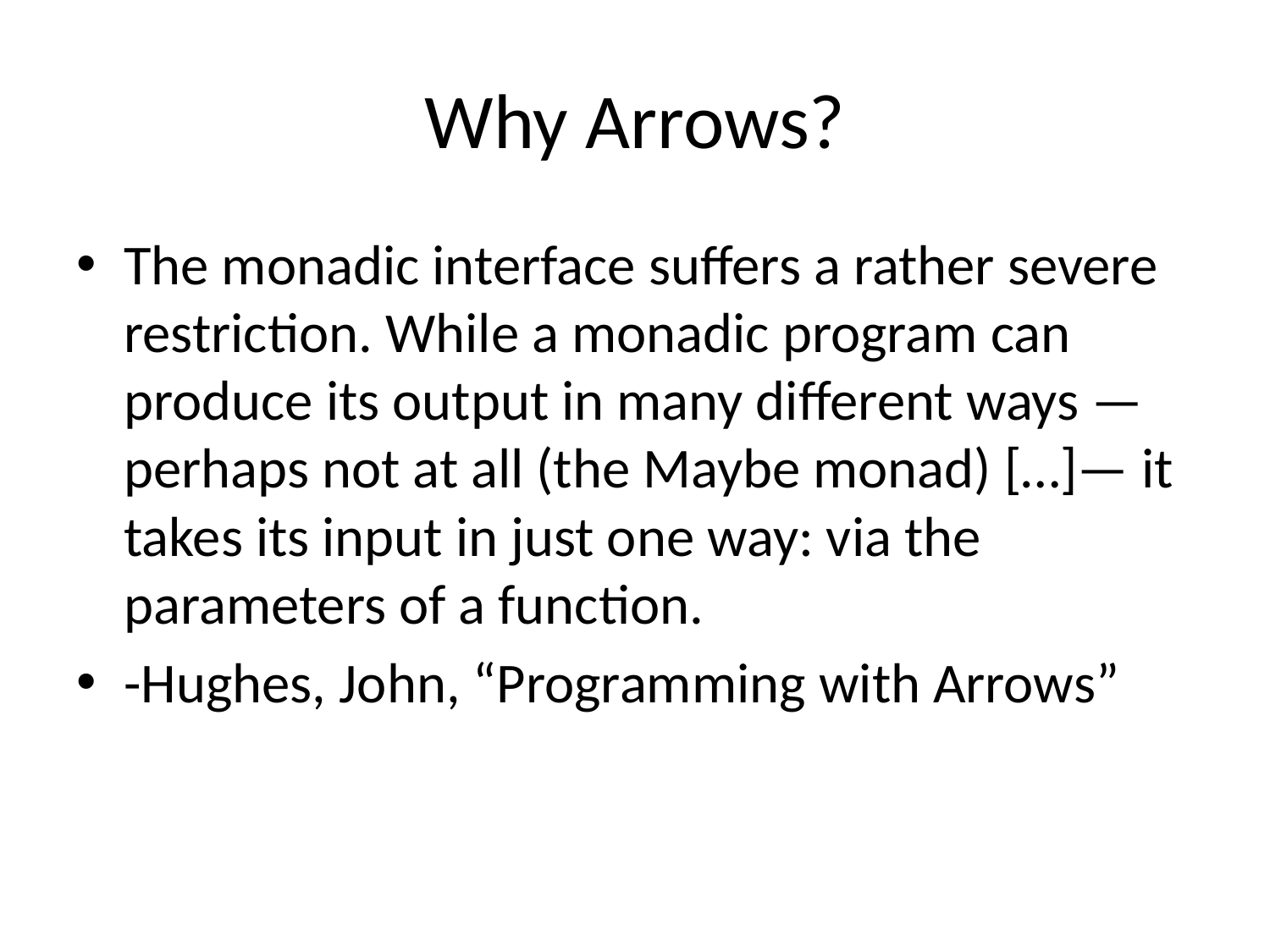

# Why Arrows?
The monadic interface suﬀers a rather severe restriction. While a monadic program can produce its output in many diﬀerent ways — perhaps not at all (the Maybe monad) […]— it takes its input in just one way: via the parameters of a function.
-Hughes, John, “Programming with Arrows”